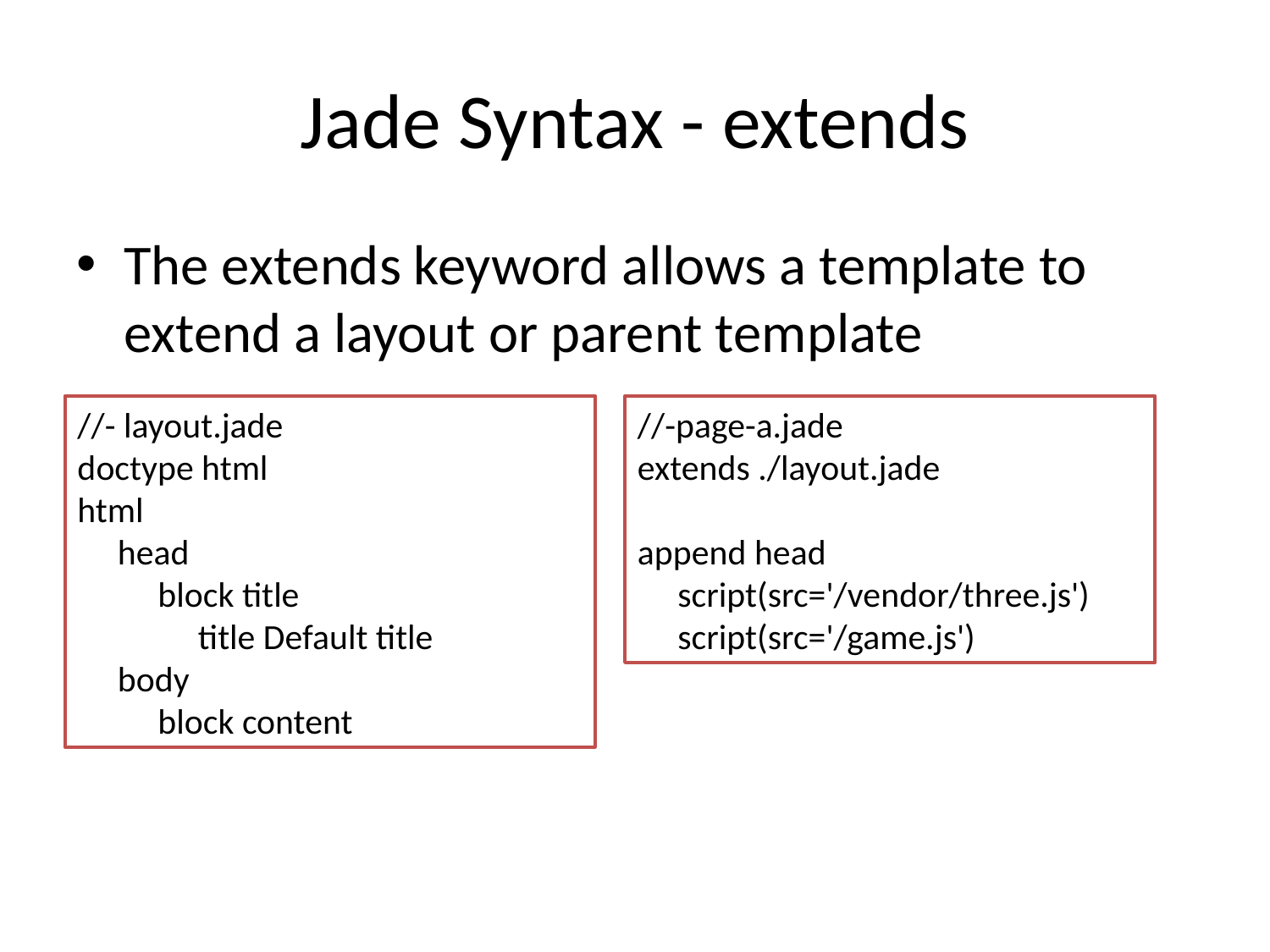

# Jade Syntax - extends
The extends keyword allows a template to extend a layout or parent template
//- layout.jade
doctype html
html
     head
          block title
               title Default title
     body
          block content
//-page-a.jade
extends ./layout.jade

append head
     script(src='/vendor/three.js')
     script(src='/game.js')